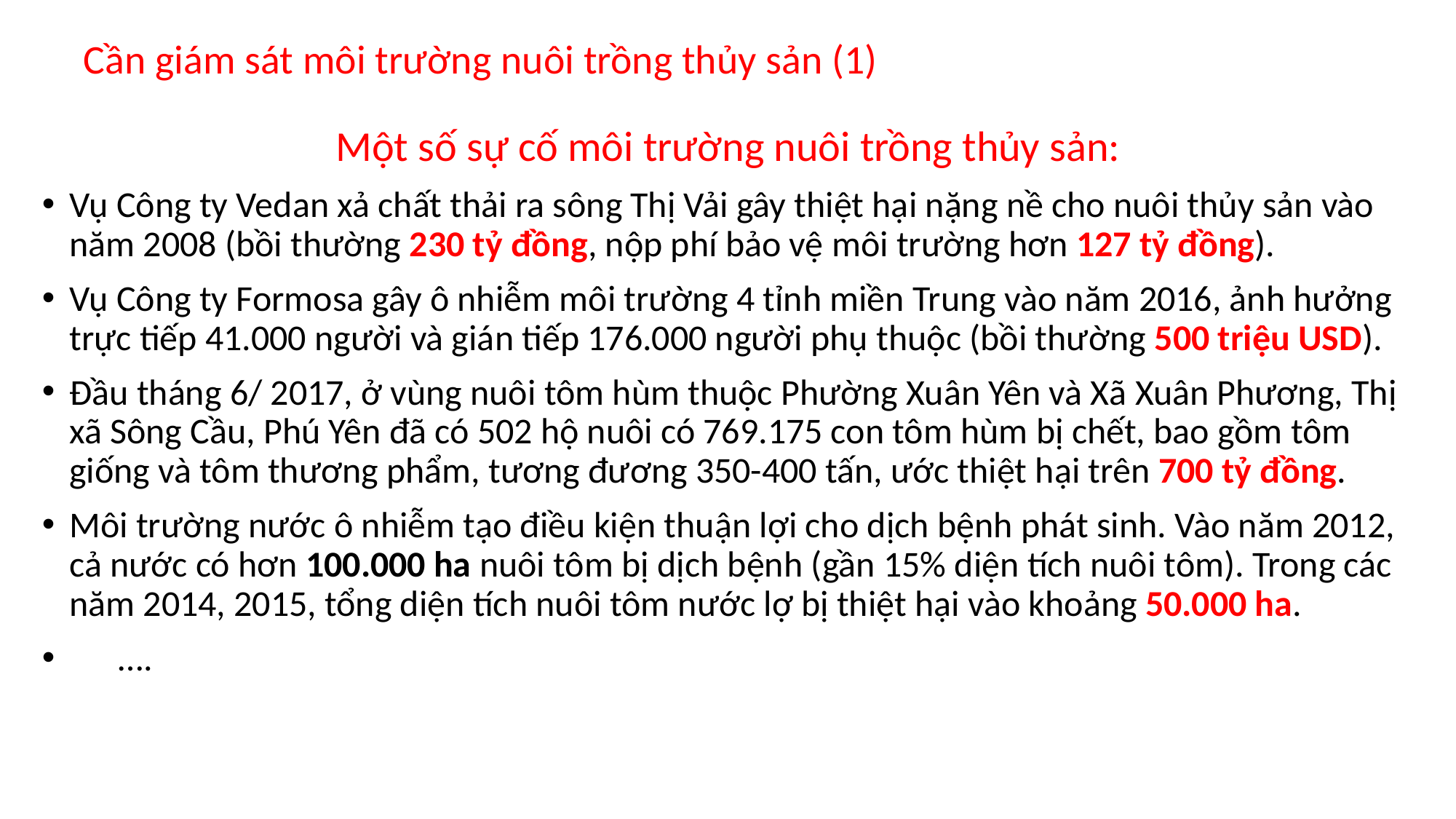

# Cần giám sát môi trường nuôi trồng thủy sản (1)
Một số sự cố môi trường nuôi trồng thủy sản:
Vụ Công ty Vedan xả chất thải ra sông Thị Vải gây thiệt hại nặng nề cho nuôi thủy sản vào năm 2008 (bồi thường 230 tỷ đồng, nộp phí bảo vệ môi trường hơn 127 tỷ đồng).
Vụ Công ty Formosa gây ô nhiễm môi trường 4 tỉnh miền Trung vào năm 2016, ảnh hưởng trực tiếp 41.000 người và gián tiếp 176.000 người phụ thuộc (bồi thường 500 triệu USD).
Đầu tháng 6/ 2017, ở vùng nuôi tôm hùm thuộc Phường Xuân Yên và Xã Xuân Phương, Thị xã Sông Cầu, Phú Yên đã có 502 hộ nuôi có 769.175 con tôm hùm bị chết, bao gồm tôm giống và tôm thương phẩm, tương đương 350-400 tấn, ước thiệt hại trên 700 tỷ đồng.
Môi trường nước ô nhiễm tạo điều kiện thuận lợi cho dịch bệnh phát sinh. Vào năm 2012, cả nước có hơn 100.000 ha nuôi tôm bị dịch bệnh (gần 15% diện tích nuôi tôm). Trong các năm 2014, 2015, tổng diện tích nuôi tôm nước lợ bị thiệt hại vào khoảng 50.000 ha.
      ….